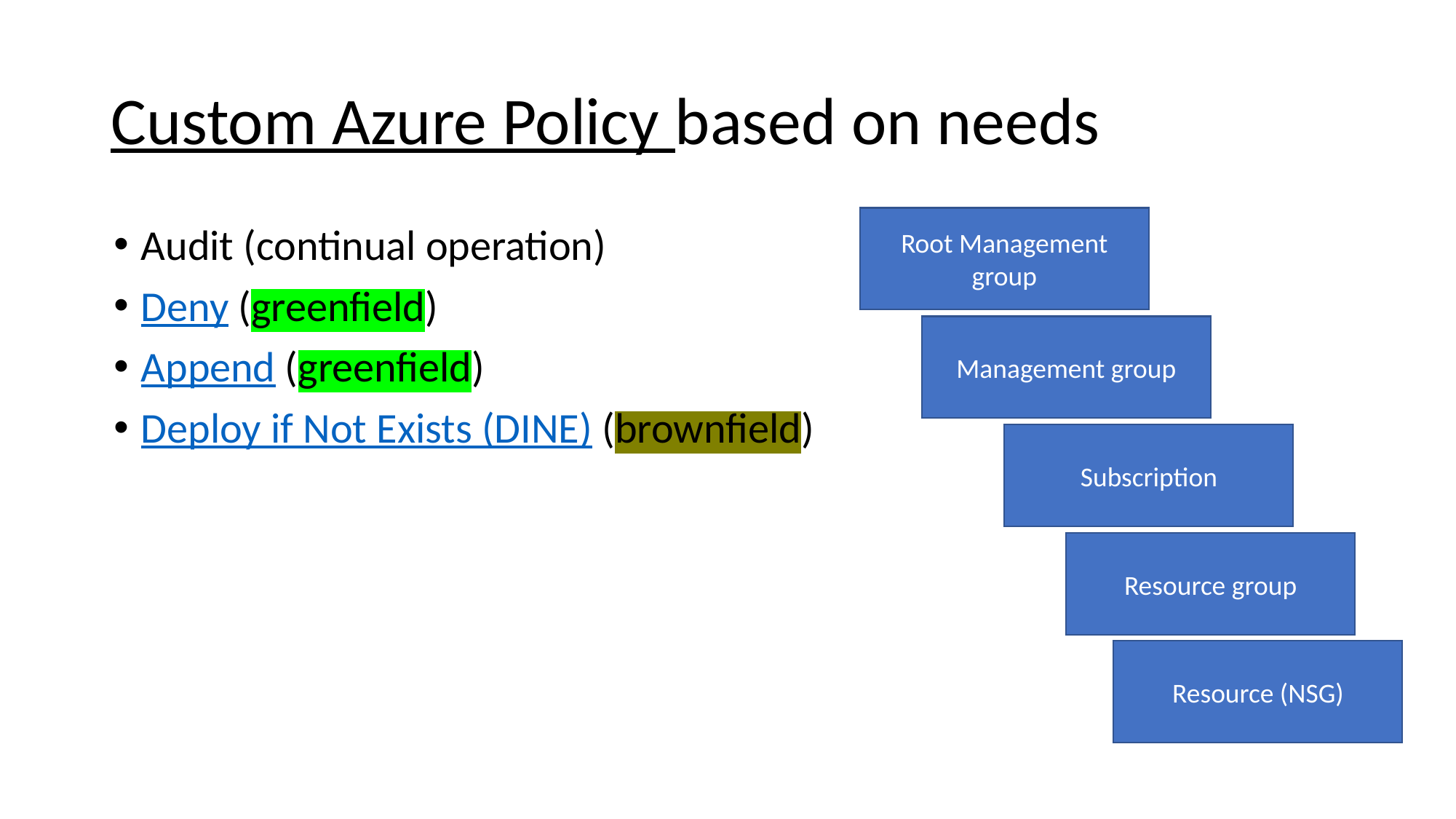

# Custom Azure Policy based on needs
Root Management group
Audit (continual operation)
Deny (greenfield)
Append (greenfield)
Deploy if Not Exists (DINE) (brownfield)
Management group
Subscription
Resource group
Resource (NSG)